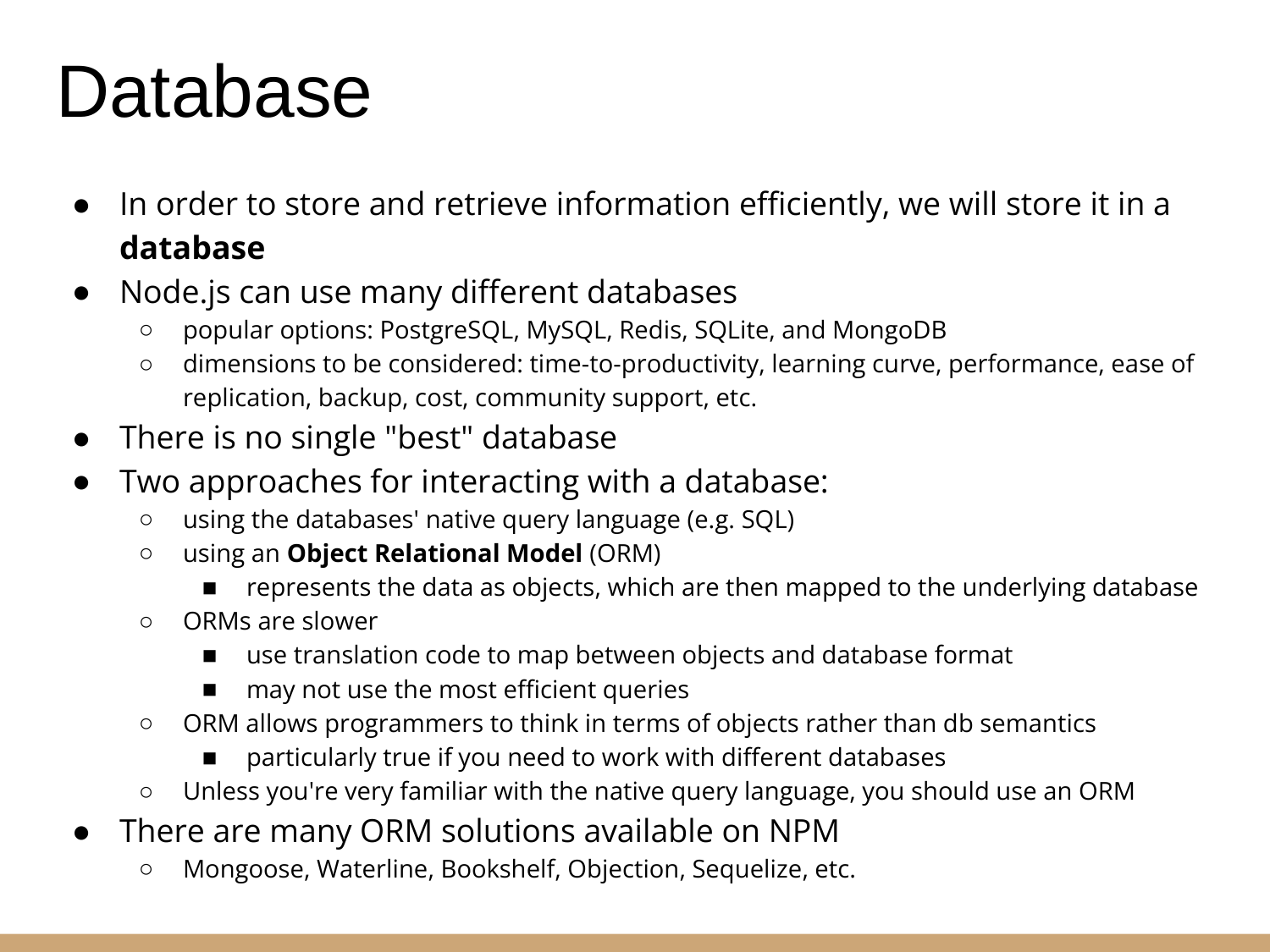

# Database
In order to store and retrieve information efficiently, we will store it in a database
Node.js can use many different databases
popular options: PostgreSQL, MySQL, Redis, SQLite, and MongoDB
dimensions to be considered: time-to-productivity, learning curve, performance, ease of replication, backup, cost, community support, etc.
There is no single "best" database
Two approaches for interacting with a database:
using the databases' native query language (e.g. SQL)
using an Object Relational Model (ORM)
represents the data as objects, which are then mapped to the underlying database
ORMs are slower
use translation code to map between objects and database format
may not use the most efficient queries
ORM allows programmers to think in terms of objects rather than db semantics
particularly true if you need to work with different databases
Unless you're very familiar with the native query language, you should use an ORM
There are many ORM solutions available on NPM
Mongoose, Waterline, Bookshelf, Objection, Sequelize, etc.